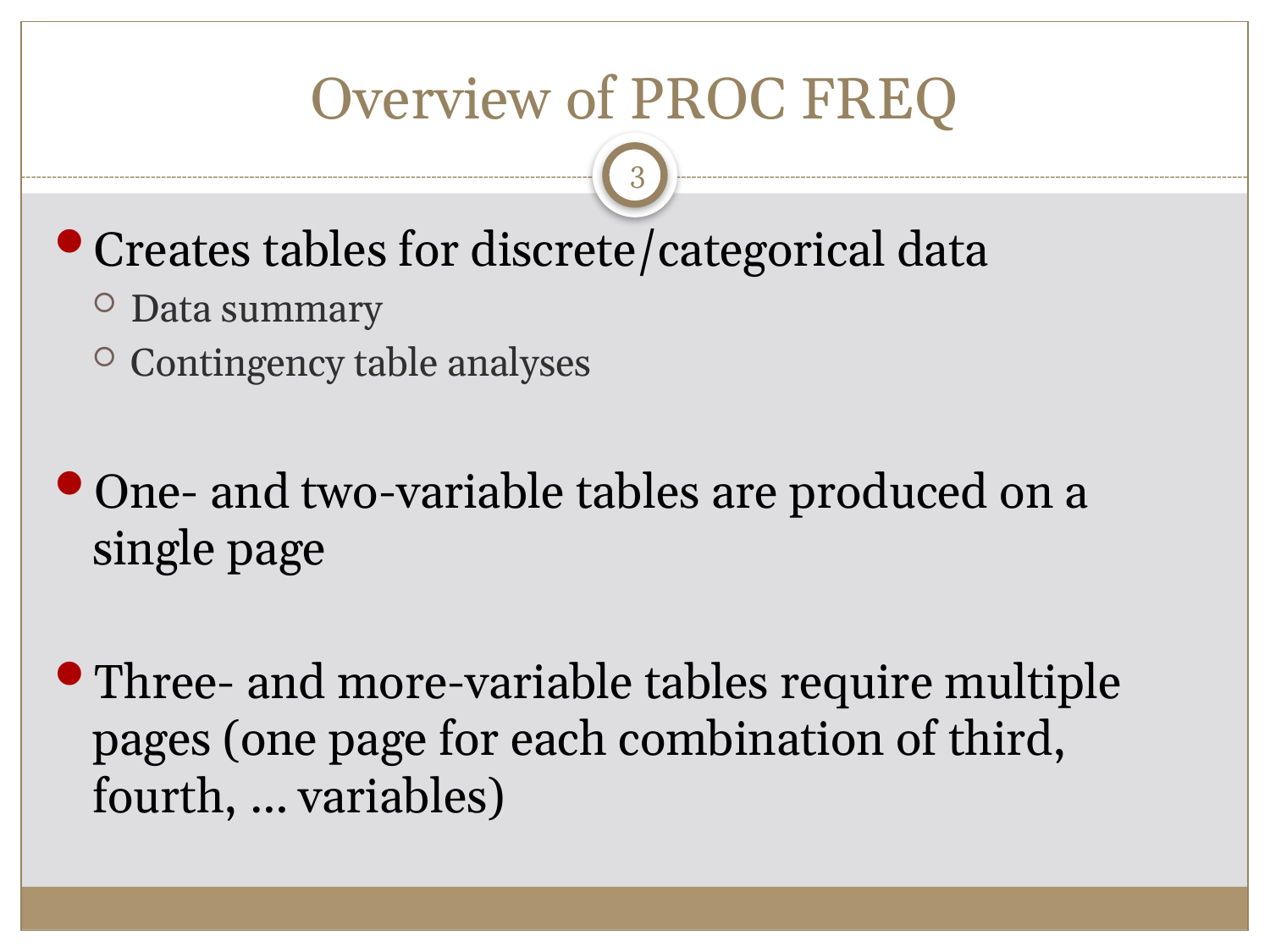

# Overview of PROC FREQ
3
Creates tables for discrete/categorical data
Data summary
Contingency table analyses

One- and two-variable tables are produced on a single page

Three- and more-variable tables require multiple pages (one page for each combination of third, fourth, … variables)